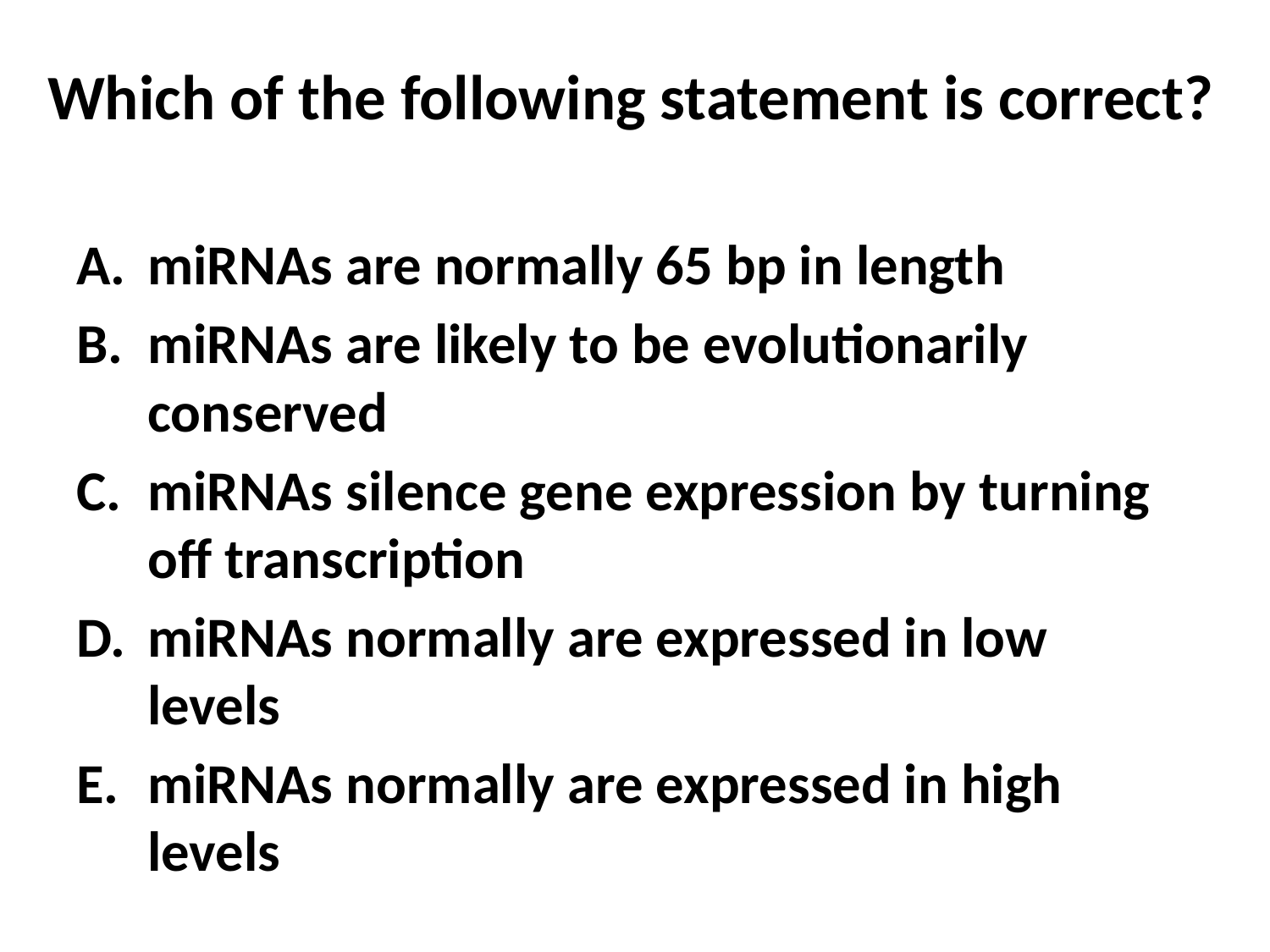

# Which of the following statement is correct?
miRNAs are normally 65 bp in length
miRNAs are likely to be evolutionarily conserved
miRNAs silence gene expression by turning off transcription
miRNAs normally are expressed in low levels
miRNAs normally are expressed in high levels